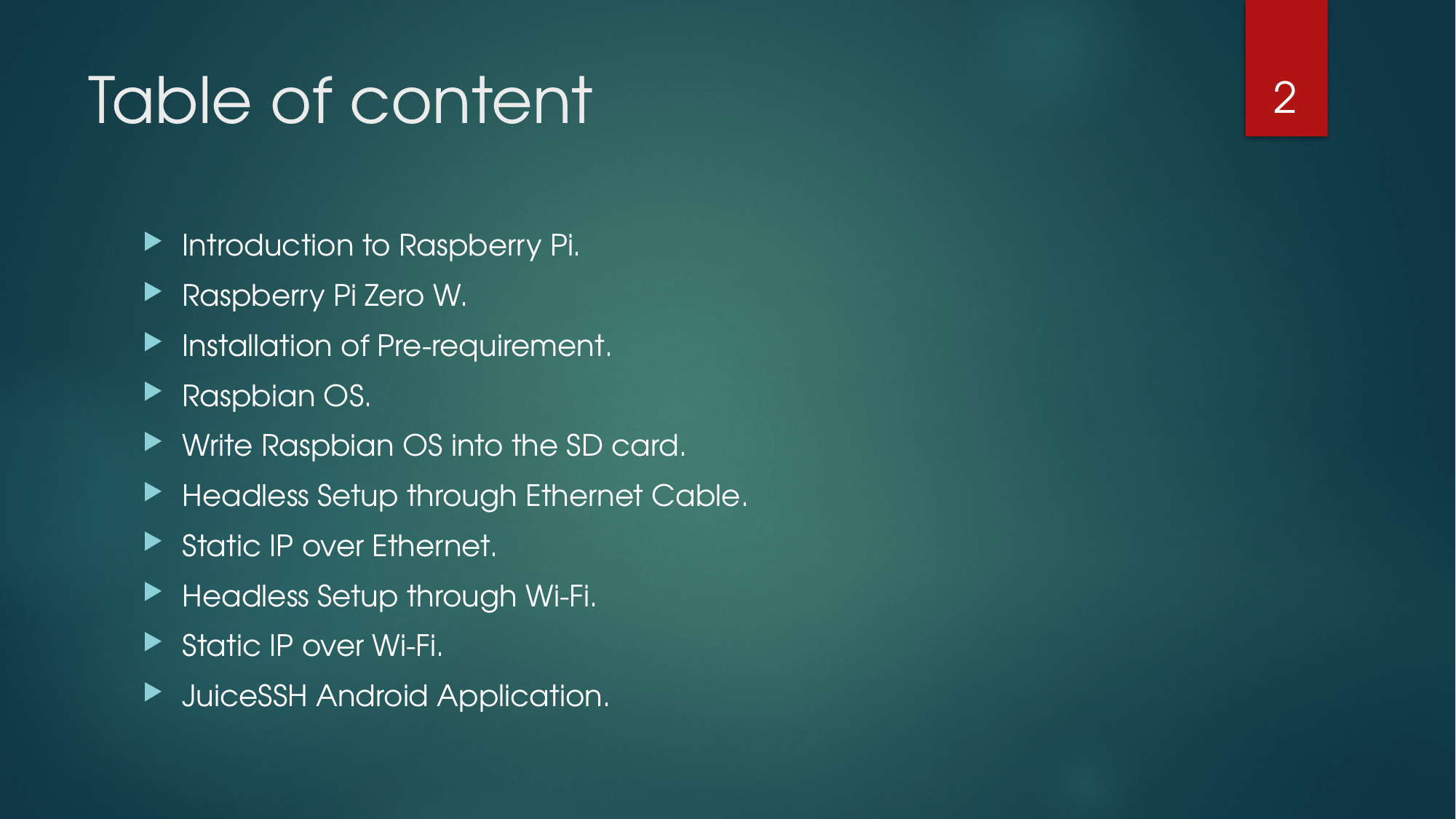

2
# Table of content
Introduction to Raspberry Pi.
Raspberry Pi Zero W.
Installation of Pre-requirement.
Raspbian OS.
Write Raspbian OS into the SD card.
Headless Setup through Ethernet Cable.
Static IP over Ethernet.
Headless Setup through Wi-Fi.
Static IP over Wi-Fi.
JuiceSSH Android Application.